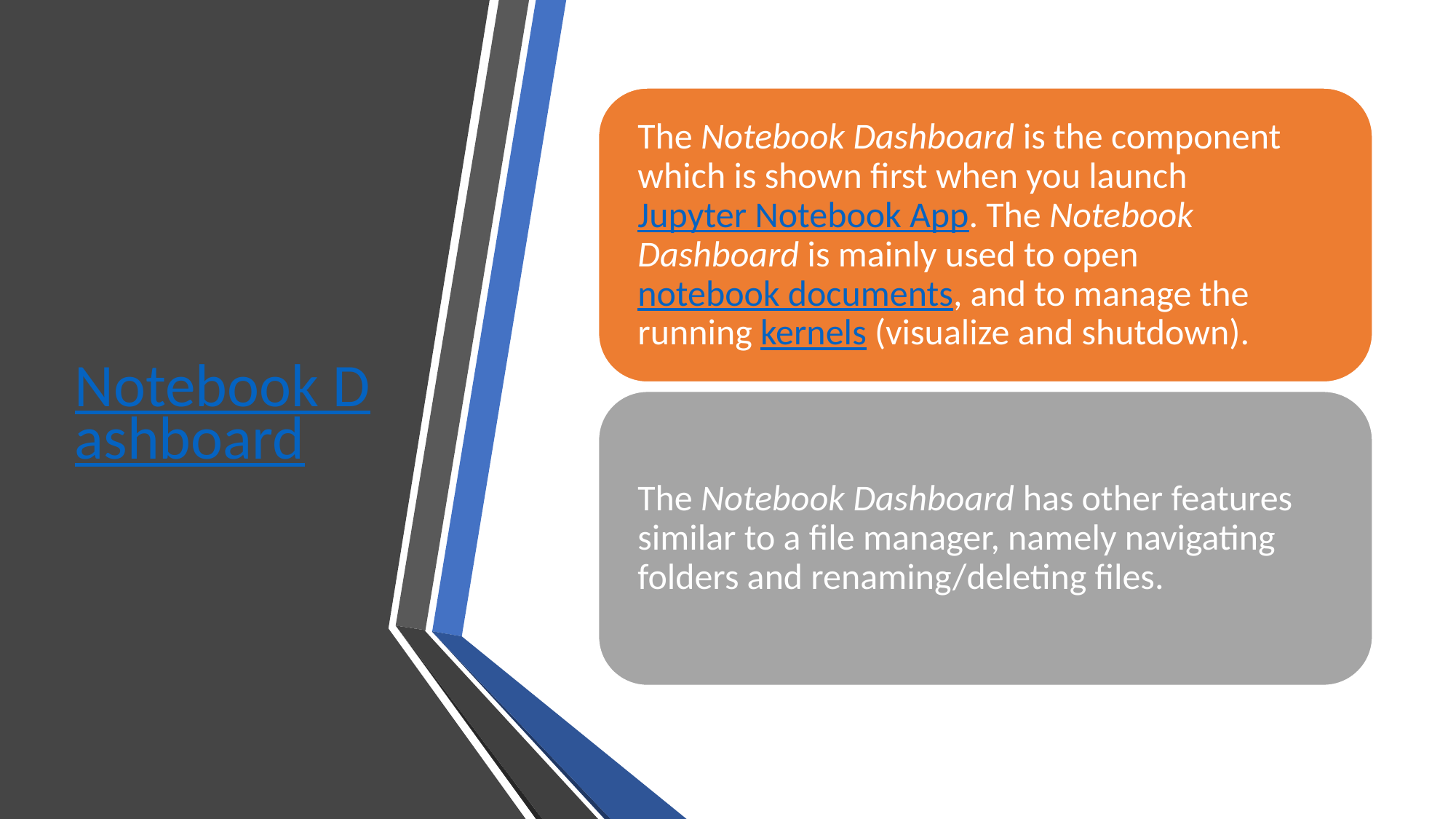

# Notebook Dashboard
The Notebook Dashboard is the component which is shown first when you launch Jupyter Notebook App. The Notebook Dashboard is mainly used to open notebook documents, and to manage the running kernels (visualize and shutdown).
The Notebook Dashboard has other features similar to a file manager, namely navigating folders and renaming/deleting files.